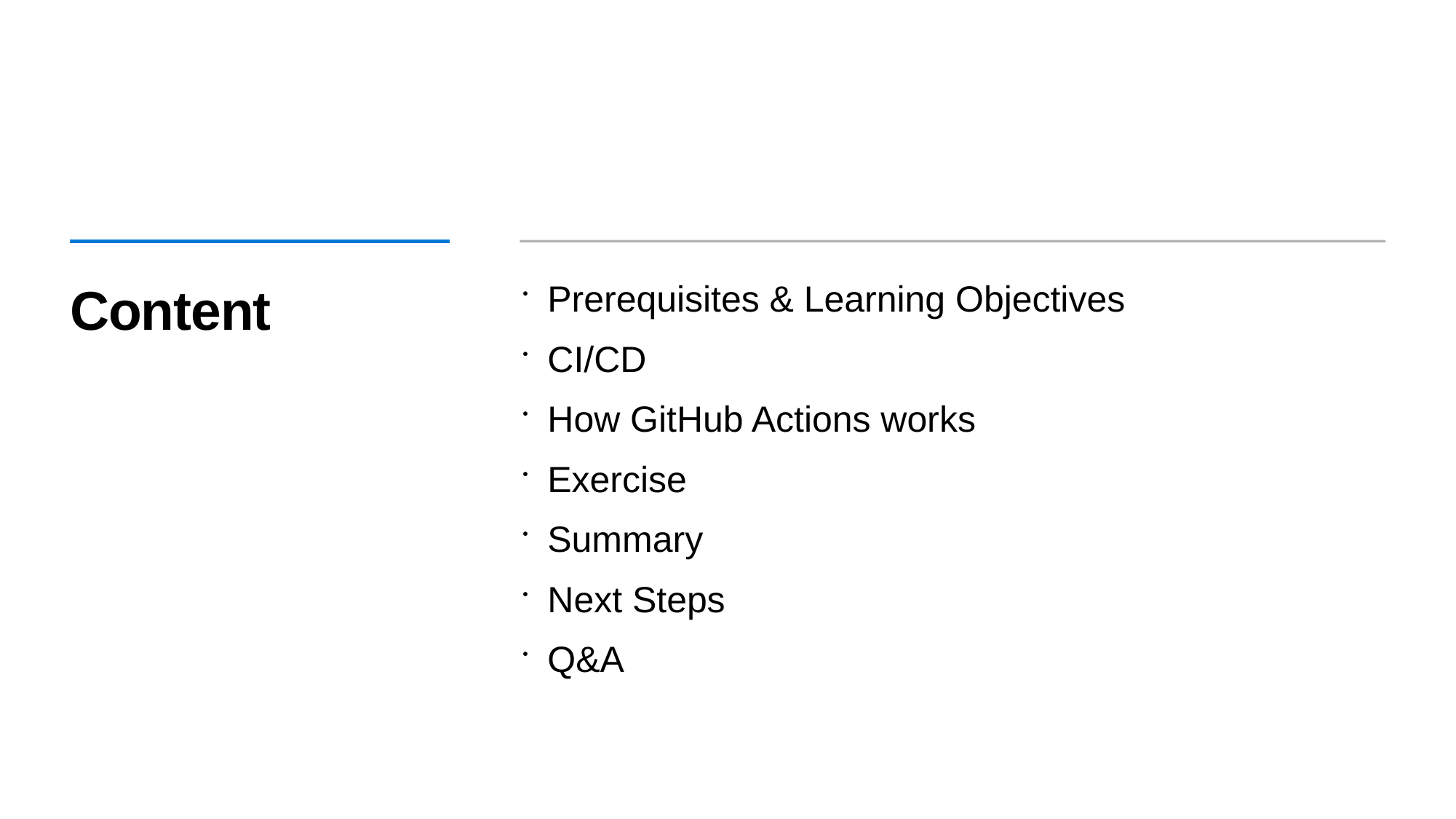

# Content
Prerequisites & Learning Objectives
CI/CD
How GitHub Actions works
Exercise
Summary
Next Steps
Q&A